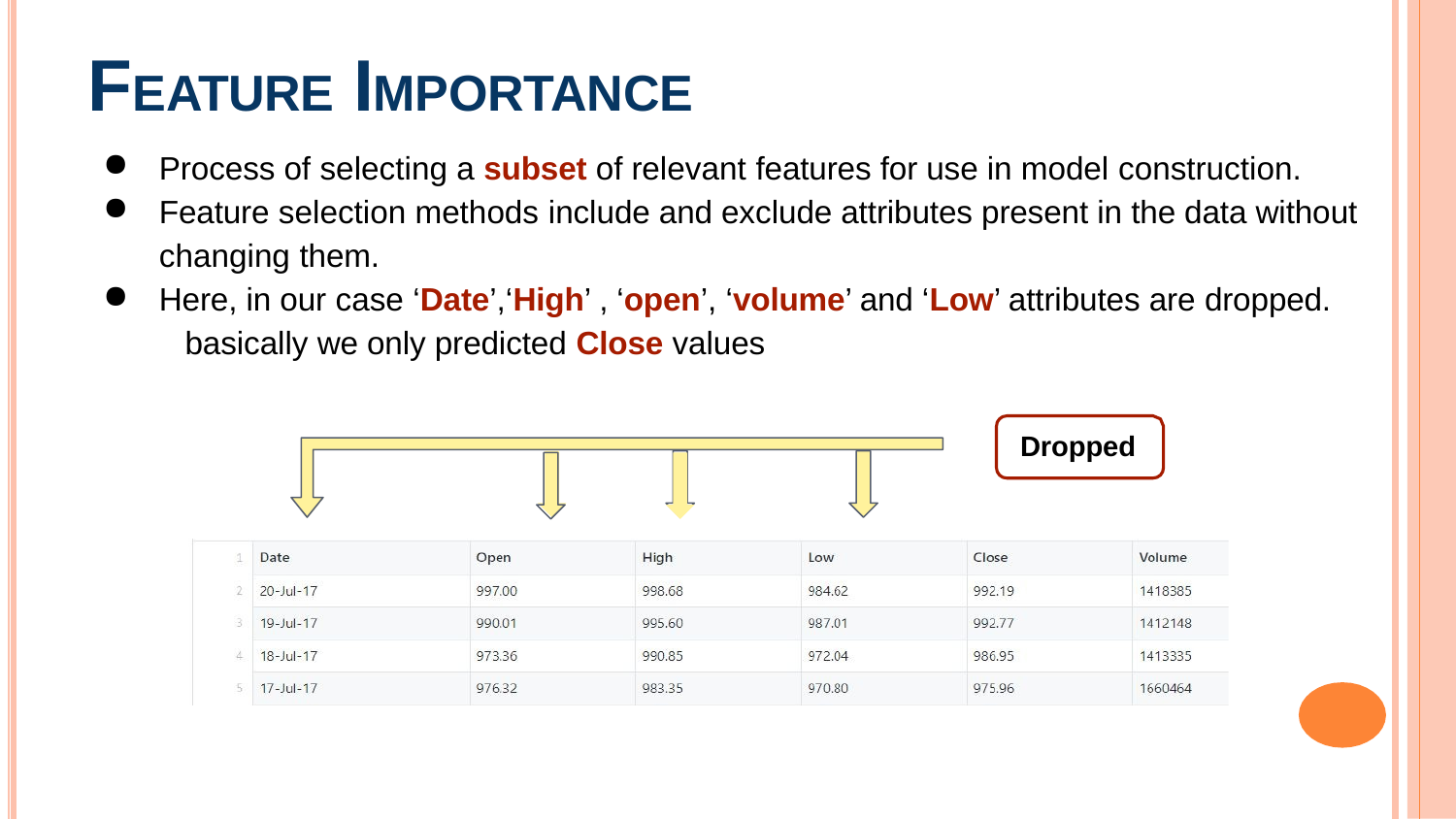

# FEATURE IMPORTANCE
Process of selecting a subset of relevant features for use in model construction.
Feature selection methods include and exclude attributes present in the data without  changing them.
Here, in our case ‘Date’,‘High’ , ‘open’, ‘volume’ and ‘Low’ attributes are dropped.
	basically we only predicted Close values

Dropped

7